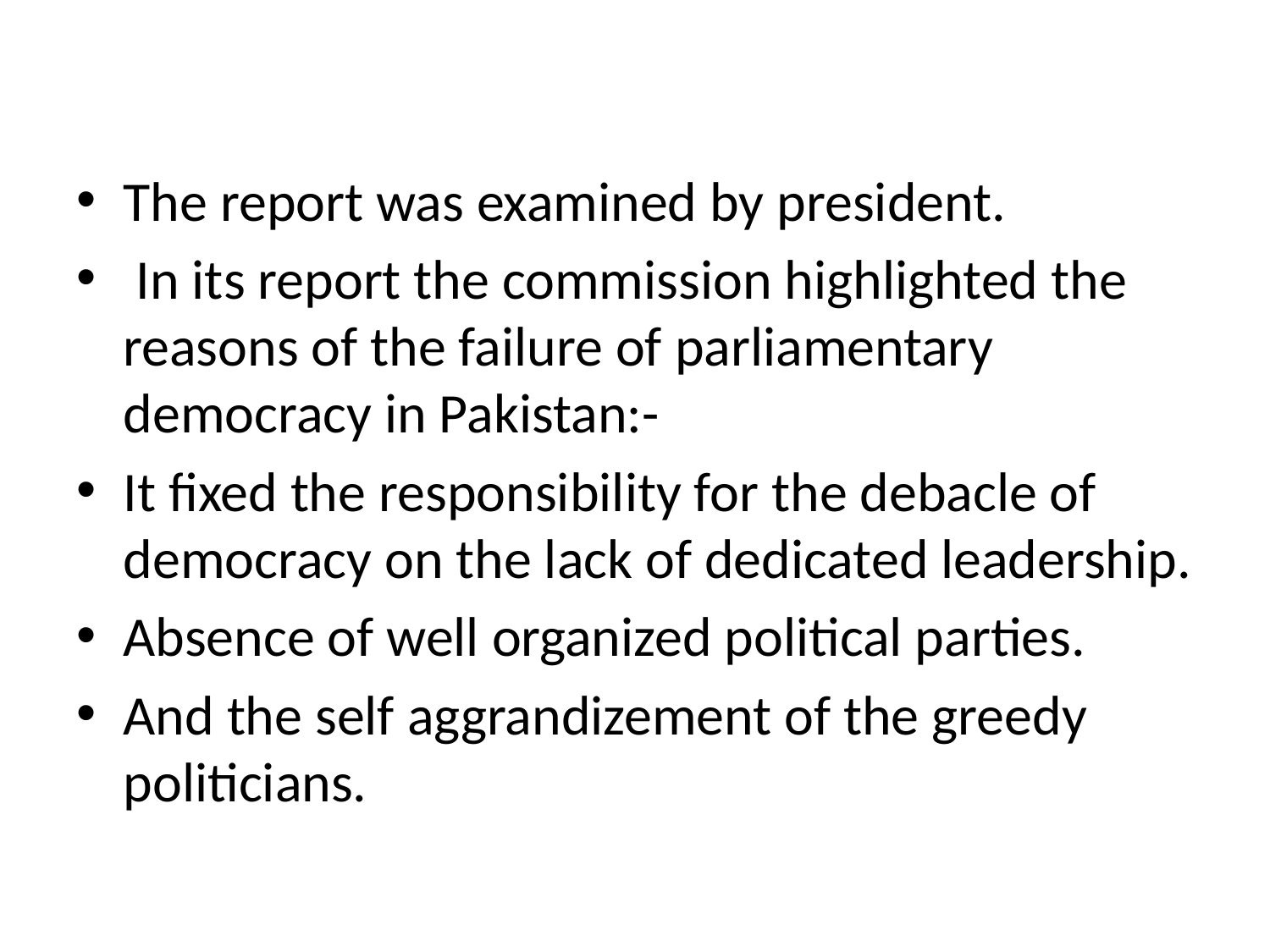

The report was examined by president.
 In its report the commission highlighted the reasons of the failure of parliamentary democracy in Pakistan:-
It fixed the responsibility for the debacle of democracy on the lack of dedicated leadership.
Absence of well organized political parties.
And the self aggrandizement of the greedy politicians.